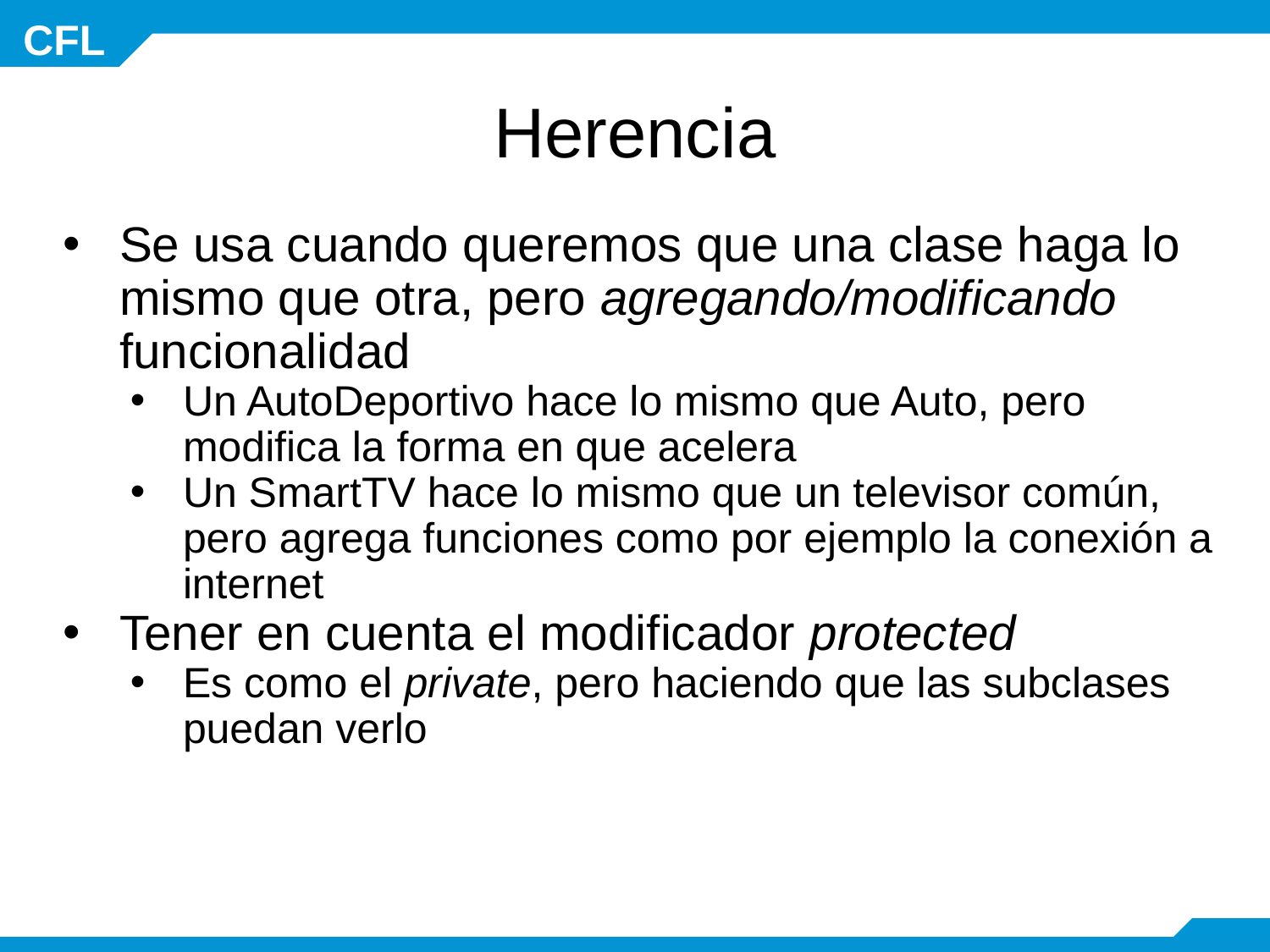

# Herencia
Se usa cuando queremos que una clase haga lo mismo que otra, pero agregando/modificando funcionalidad
Un AutoDeportivo hace lo mismo que Auto, pero modifica la forma en que acelera
Un SmartTV hace lo mismo que un televisor común, pero agrega funciones como por ejemplo la conexión a internet
Tener en cuenta el modificador protected
Es como el private, pero haciendo que las subclases puedan verlo